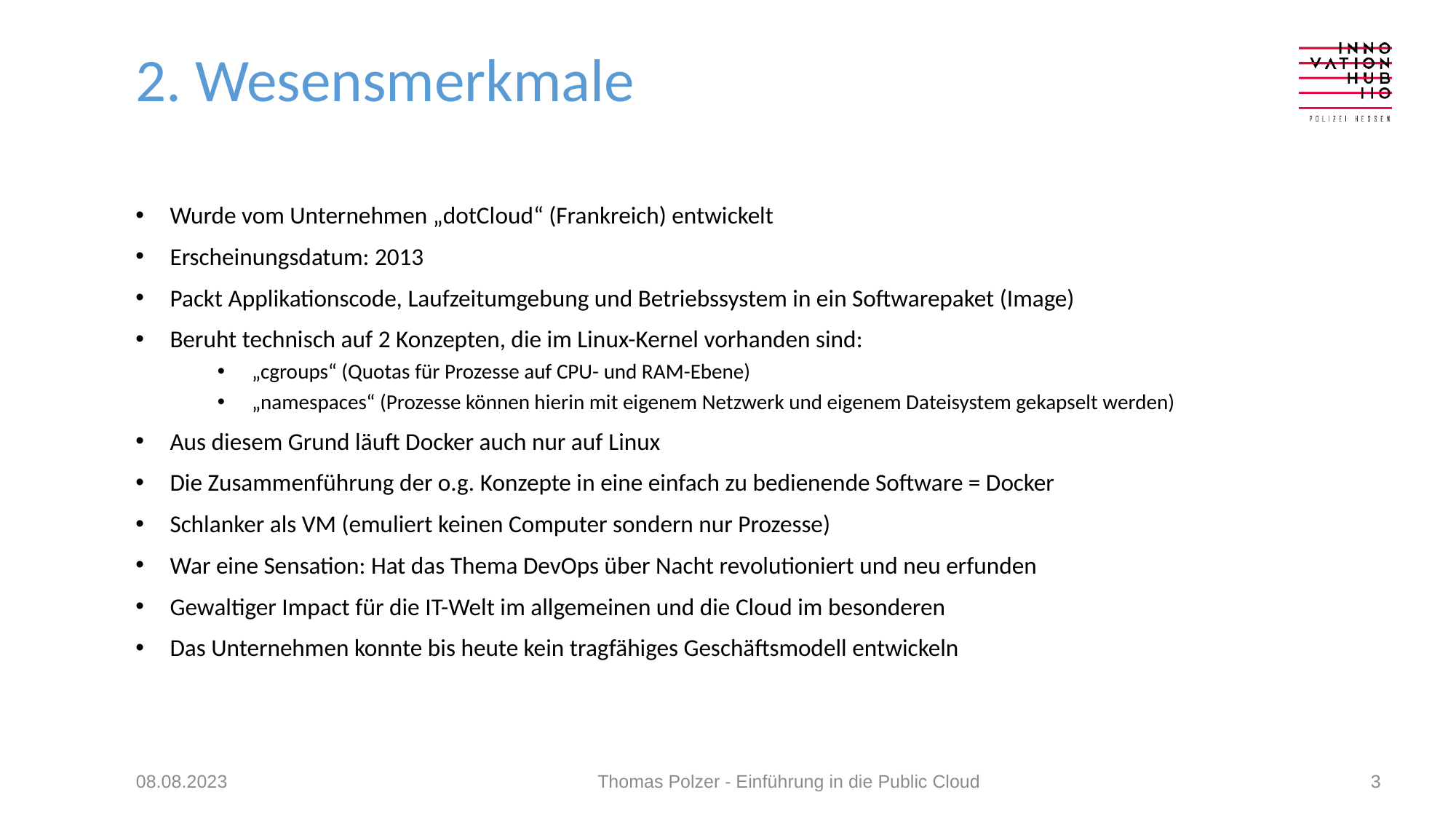

2. Wesensmerkmale
Wurde vom Unternehmen „dotCloud“ (Frankreich) entwickelt
Erscheinungsdatum: 2013
Packt Applikationscode, Laufzeitumgebung und Betriebssystem in ein Softwarepaket (Image)
Beruht technisch auf 2 Konzepten, die im Linux-Kernel vorhanden sind:
„cgroups“ (Quotas für Prozesse auf CPU- und RAM-Ebene)
„namespaces“ (Prozesse können hierin mit eigenem Netzwerk und eigenem Dateisystem gekapselt werden)
Aus diesem Grund läuft Docker auch nur auf Linux
Die Zusammenführung der o.g. Konzepte in eine einfach zu bedienende Software = Docker
Schlanker als VM (emuliert keinen Computer sondern nur Prozesse)
War eine Sensation: Hat das Thema DevOps über Nacht revolutioniert und neu erfunden
Gewaltiger Impact für die IT-Welt im allgemeinen und die Cloud im besonderen
Das Unternehmen konnte bis heute kein tragfähiges Geschäftsmodell entwickeln
08.08.2023
Thomas Polzer - Einführung in die Public Cloud
3